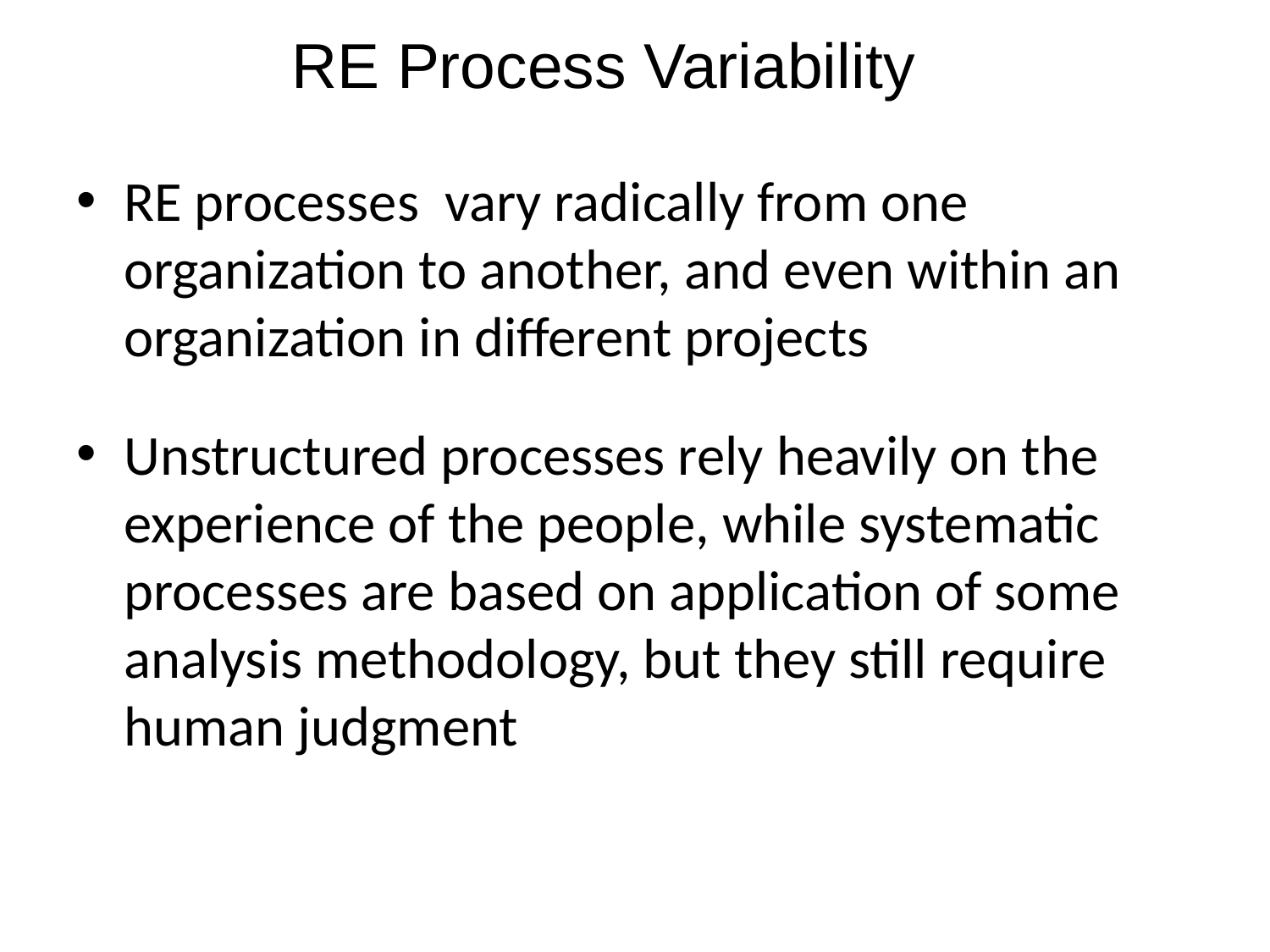

# RE Process Variability
RE processes  vary radically from one organization to another, and even within an organization in different projects

Unstructured processes rely heavily on the experience of the people, while systematic processes are based on application of some analysis methodology, but they still require human judgment